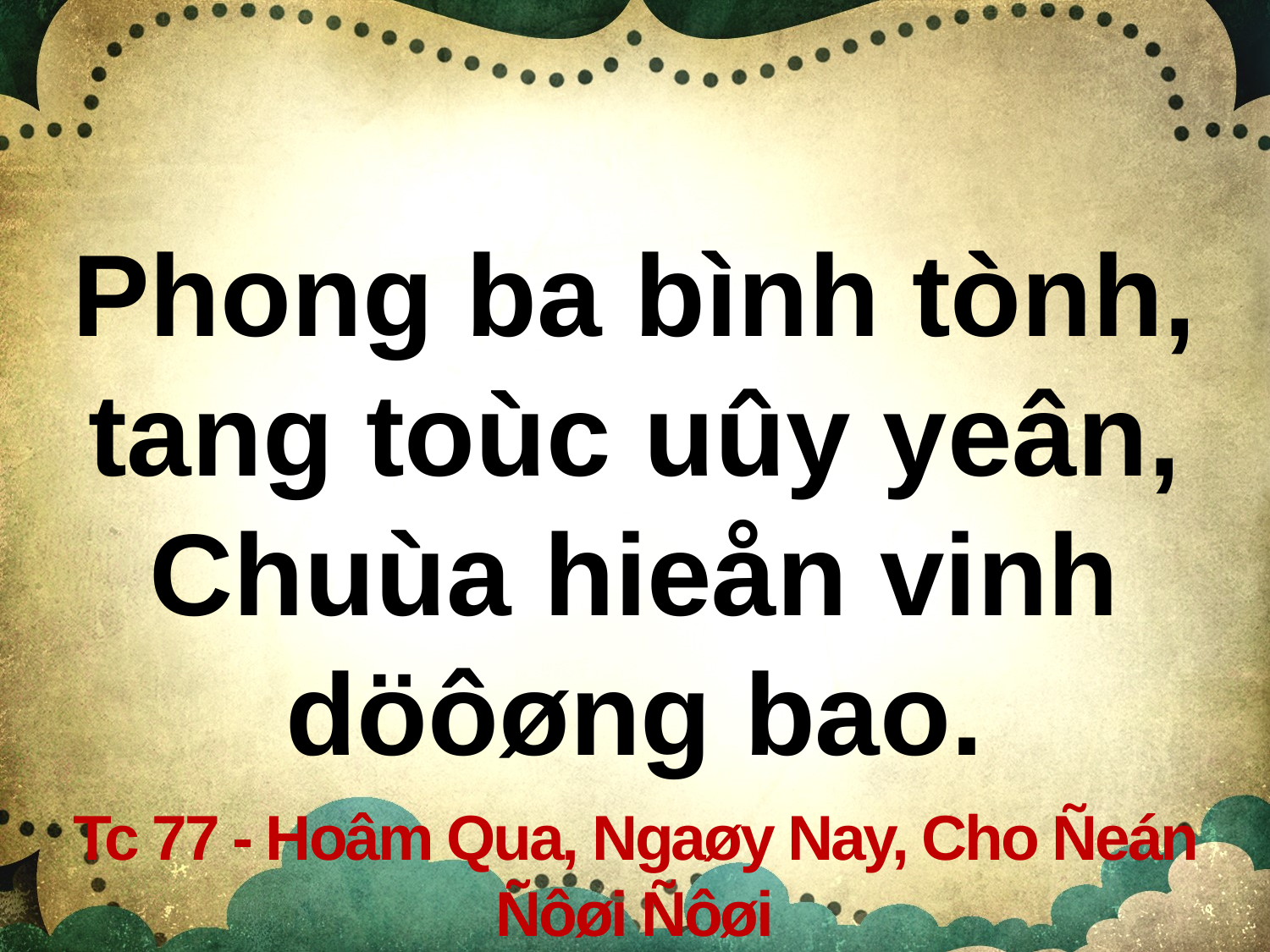

Phong ba bình tònh, tang toùc uûy yeân, Chuùa hieån vinh döôøng bao.
Tc 77 - Hoâm Qua, Ngaøy Nay, Cho Ñeán Ñôøi Ñôøi